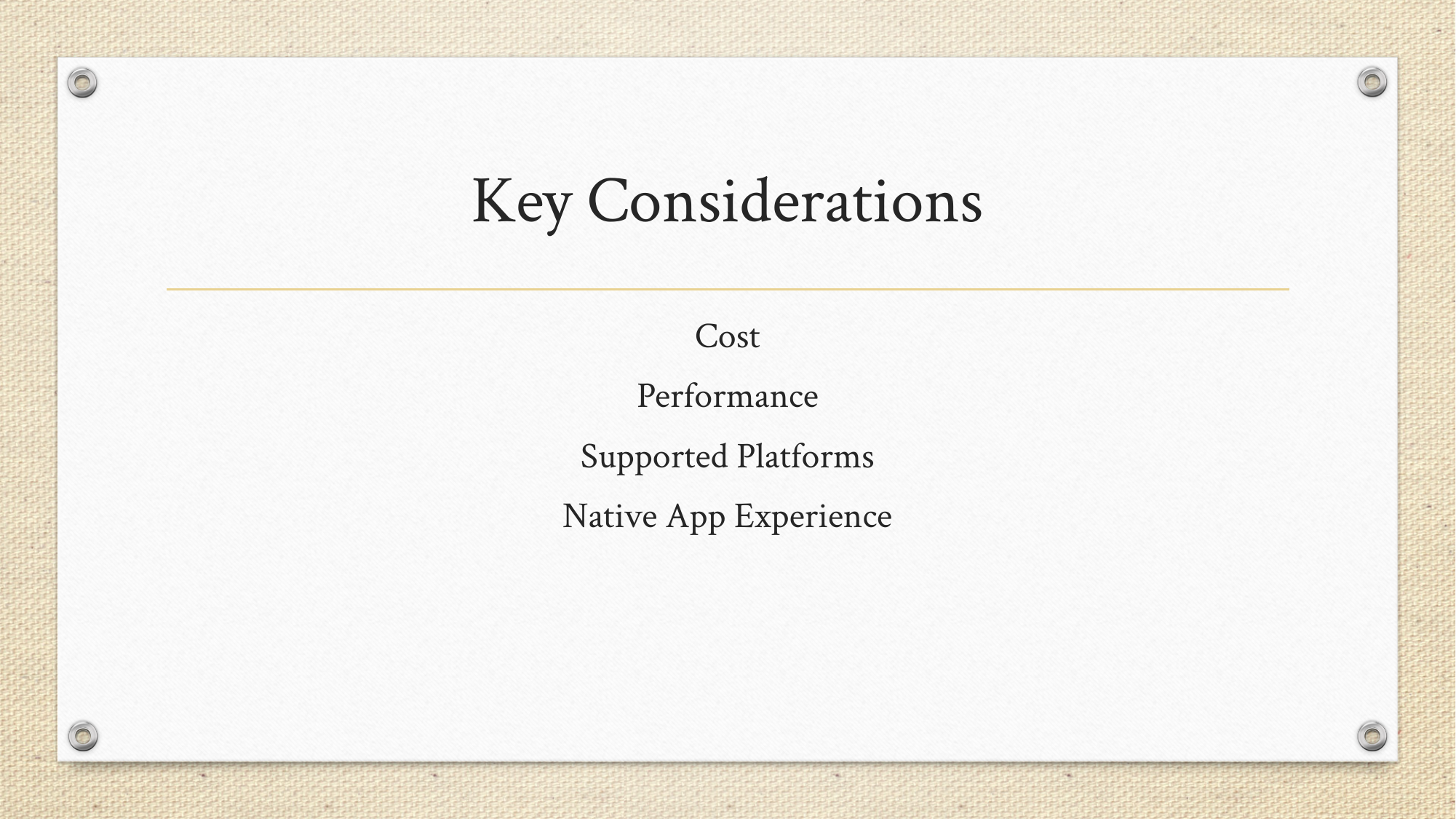

# Key Considerations
Cost
Performance
Supported Platforms
Native App Experience